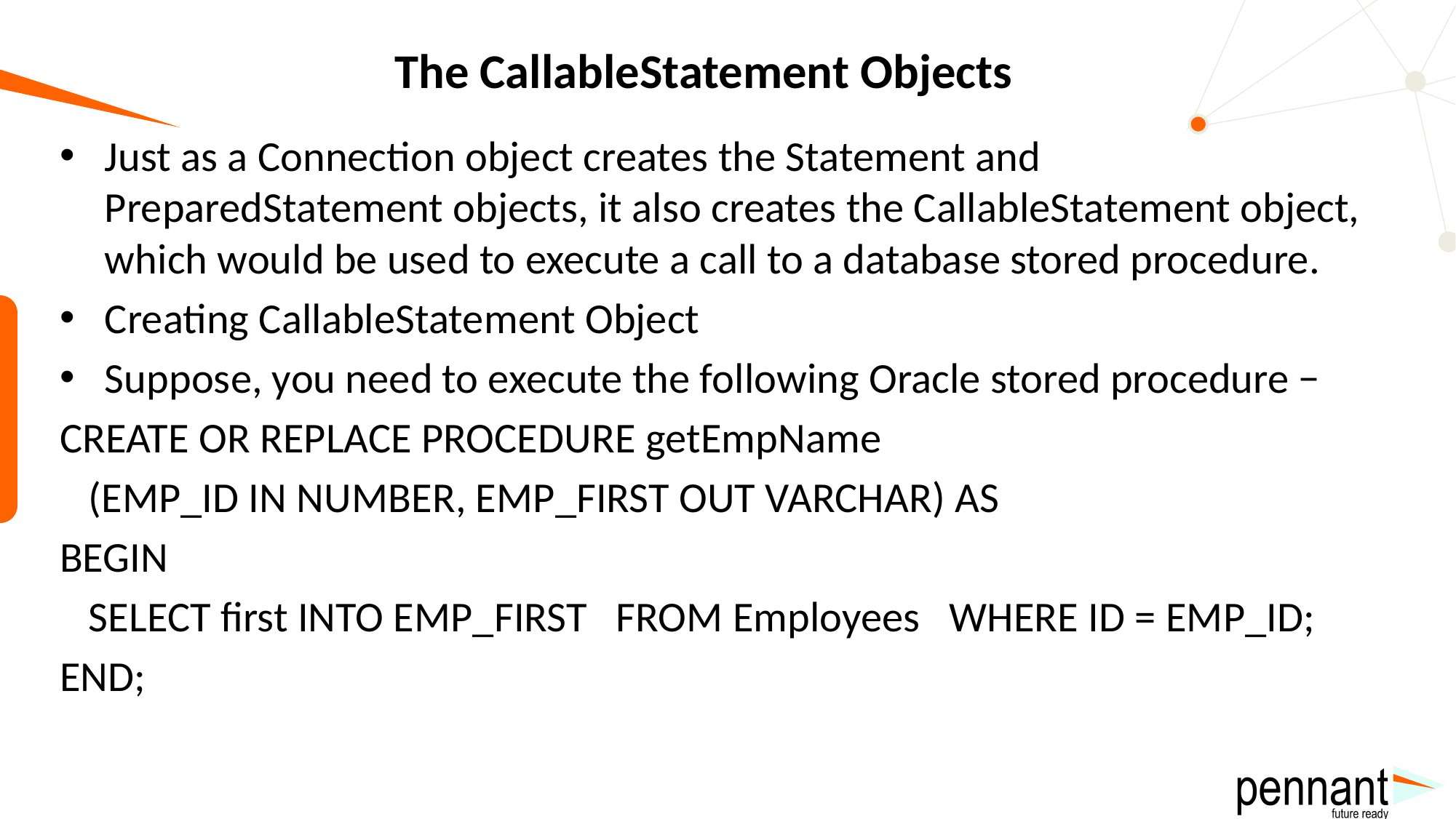

# The CallableStatement Objects
Just as a Connection object creates the Statement and PreparedStatement objects, it also creates the CallableStatement object, which would be used to execute a call to a database stored procedure.
Creating CallableStatement Object
Suppose, you need to execute the following Oracle stored procedure −
CREATE OR REPLACE PROCEDURE getEmpName
   (EMP_ID IN NUMBER, EMP_FIRST OUT VARCHAR) AS
BEGIN
   SELECT first INTO EMP_FIRST   FROM Employees   WHERE ID = EMP_ID;
END;